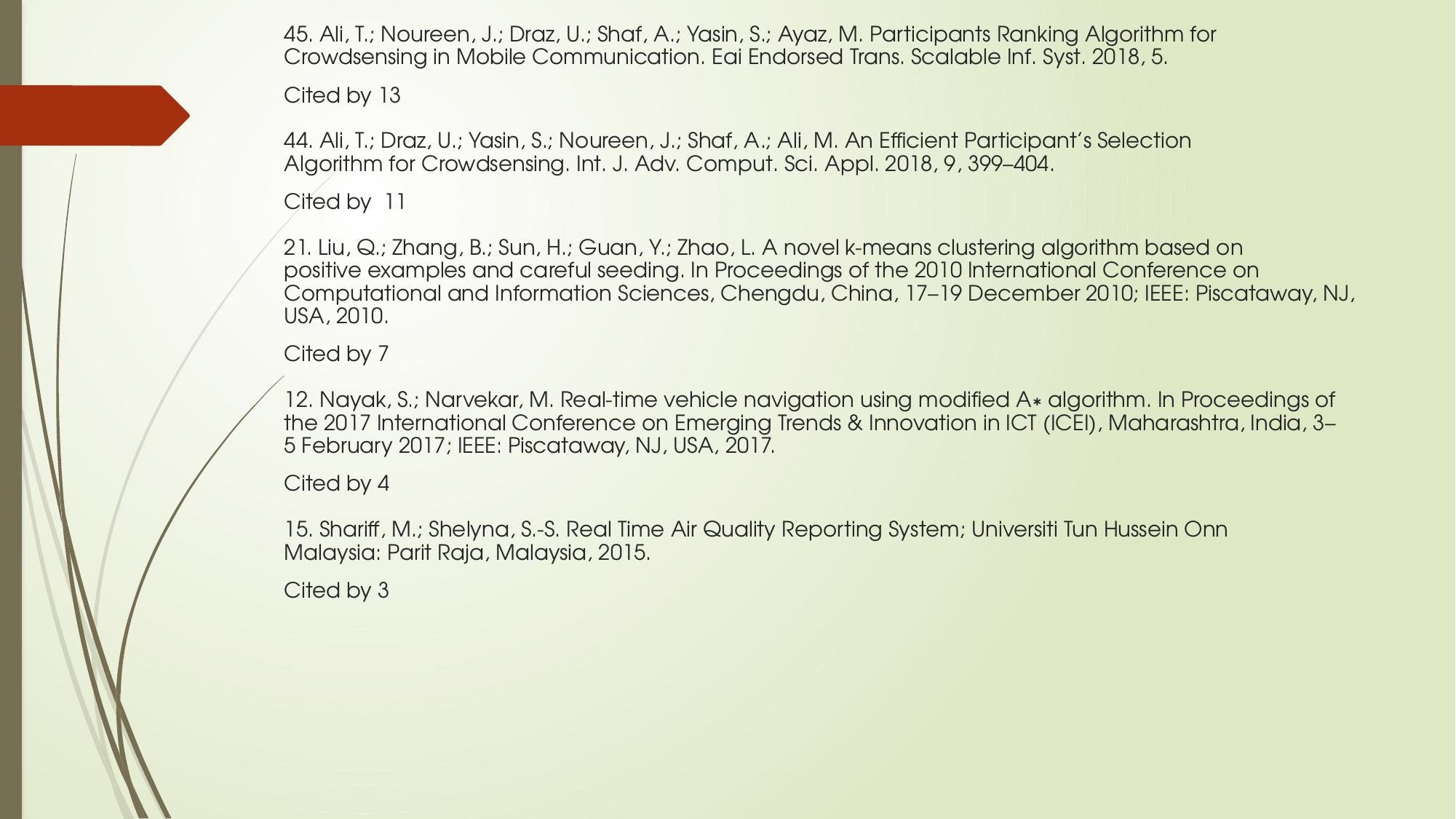

# 45. Ali, T.; Noureen, J.; Draz, U.; Shaf, A.; Yasin, S.; Ayaz, M. Participants Ranking Algorithm for Crowdsensing in Mobile Communication. Eai Endorsed Trans. Scalable Inf. Syst. 2018, 5.
Cited by 13
44. Ali, T.; Draz, U.; Yasin, S.; Noureen, J.; Shaf, A.; Ali, M. An Efficient Participant’s Selection Algorithm for Crowdsensing. Int. J. Adv. Comput. Sci. Appl. 2018, 9, 399–404.
Cited by  11
21. Liu, Q.; Zhang, B.; Sun, H.; Guan, Y.; Zhao, L. A novel k-means clustering algorithm based on positive examples and careful seeding. In Proceedings of the 2010 International Conference on Computational and Information Sciences, Chengdu, China, 17–19 December 2010; IEEE: Piscataway, NJ, USA, 2010.
Cited by 7
12. Nayak, S.; Narvekar, M. Real-time vehicle navigation using modified A∗ algorithm. In Proceedings of the 2017 International Conference on Emerging Trends & Innovation in ICT (ICEI), Maharashtra, India, 3–5 February 2017; IEEE: Piscataway, NJ, USA, 2017.
Cited by 4
15. Shariff, M.; Shelyna, S.-S. Real Time Air Quality Reporting System; Universiti Tun Hussein Onn Malaysia: Parit Raja, Malaysia, 2015.
Cited by 3